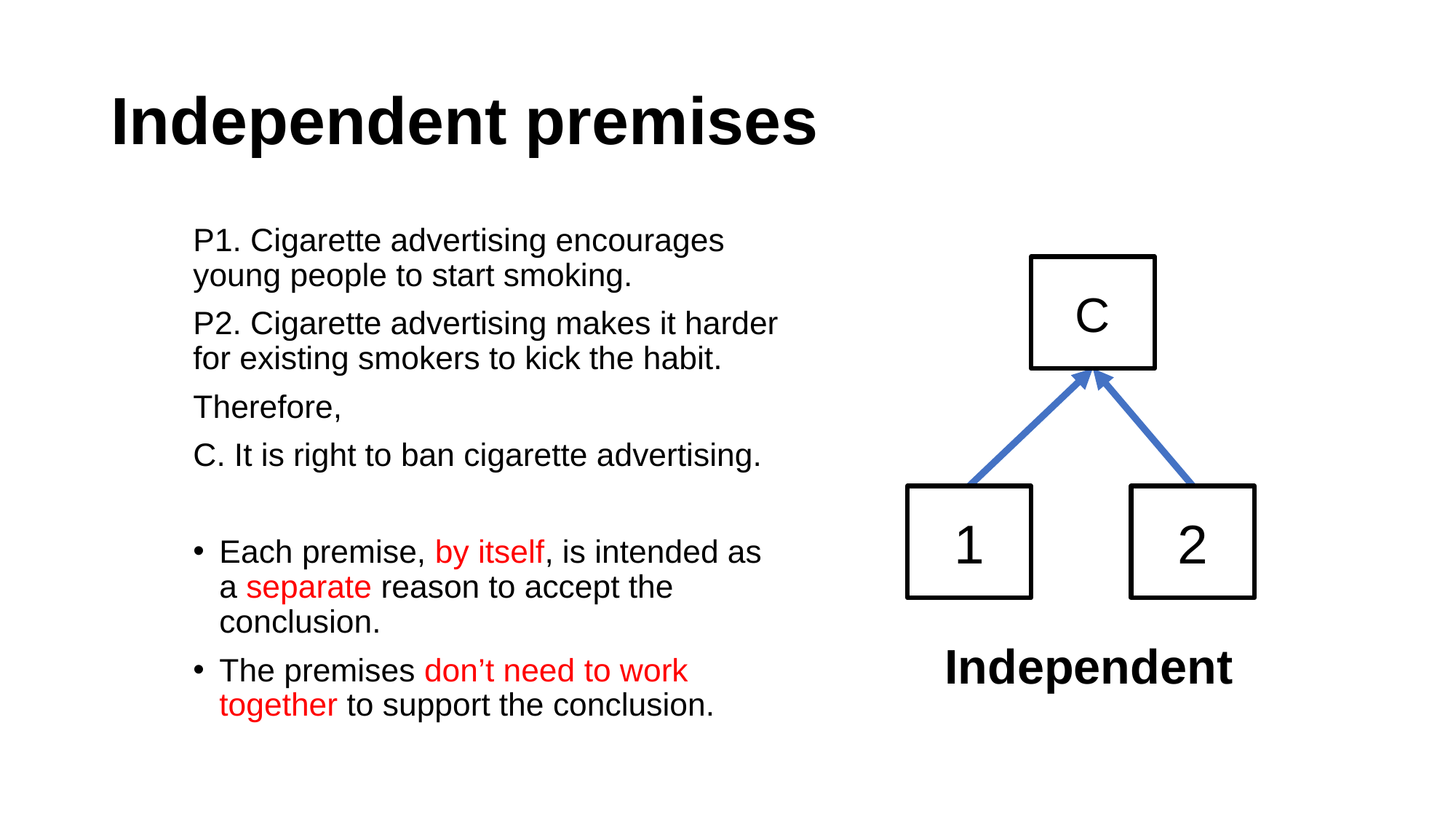

# Independent premises
P1. Cigarette advertising encourages young people to start smoking.
P2. Cigarette advertising makes it harder for existing smokers to kick the habit.
Therefore,
C. It is right to ban cigarette advertising.

Each premise, by itself, is intended as a separate reason to accept the conclusion.
The premises don’t need to work together to support the conclusion.

C
1
2
Independent